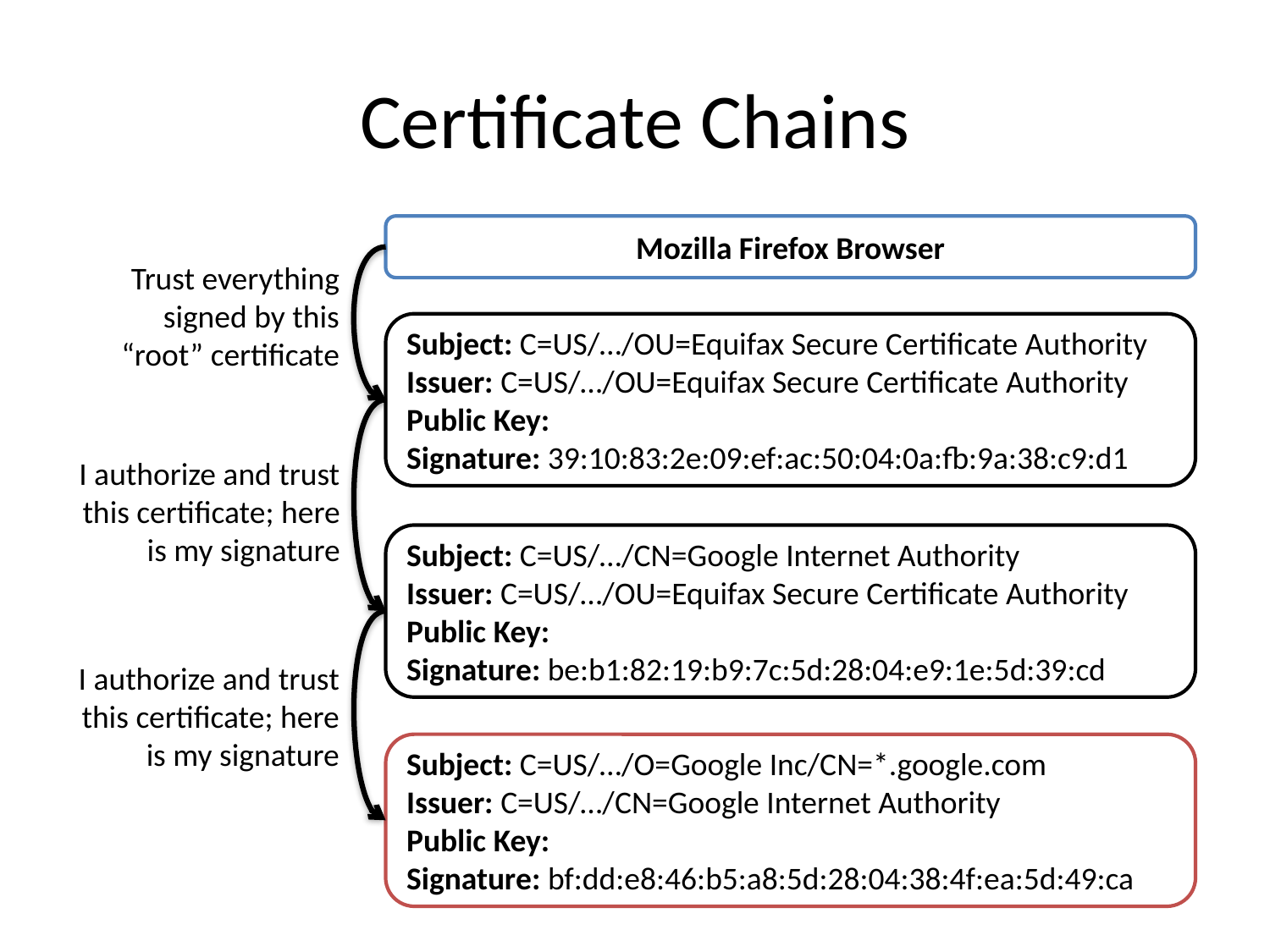

# Certificate Chains
Mozilla Firefox Browser
Trust everything signed by this
 “root” certificate
Subject: C=US/…/OU=Equifax Secure Certificate Authority
Issuer: C=US/…/OU=Equifax Secure Certificate Authority
Public Key:
Signature: 39:10:83:2e:09:ef:ac:50:04:0a:fb:9a:38:c9:d1
I authorize and trust this certificate; here is my signature
Subject: C=US/…/CN=Google Internet Authority
Issuer: C=US/…/OU=Equifax Secure Certificate Authority
Public Key:
Signature: be:b1:82:19:b9:7c:5d:28:04:e9:1e:5d:39:cd
I authorize and trust this certificate; here is my signature
Subject: C=US/…/O=Google Inc/CN=*.google.com
Issuer: C=US/…/CN=Google Internet Authority
Public Key:
Signature: bf:dd:e8:46:b5:a8:5d:28:04:38:4f:ea:5d:49:ca